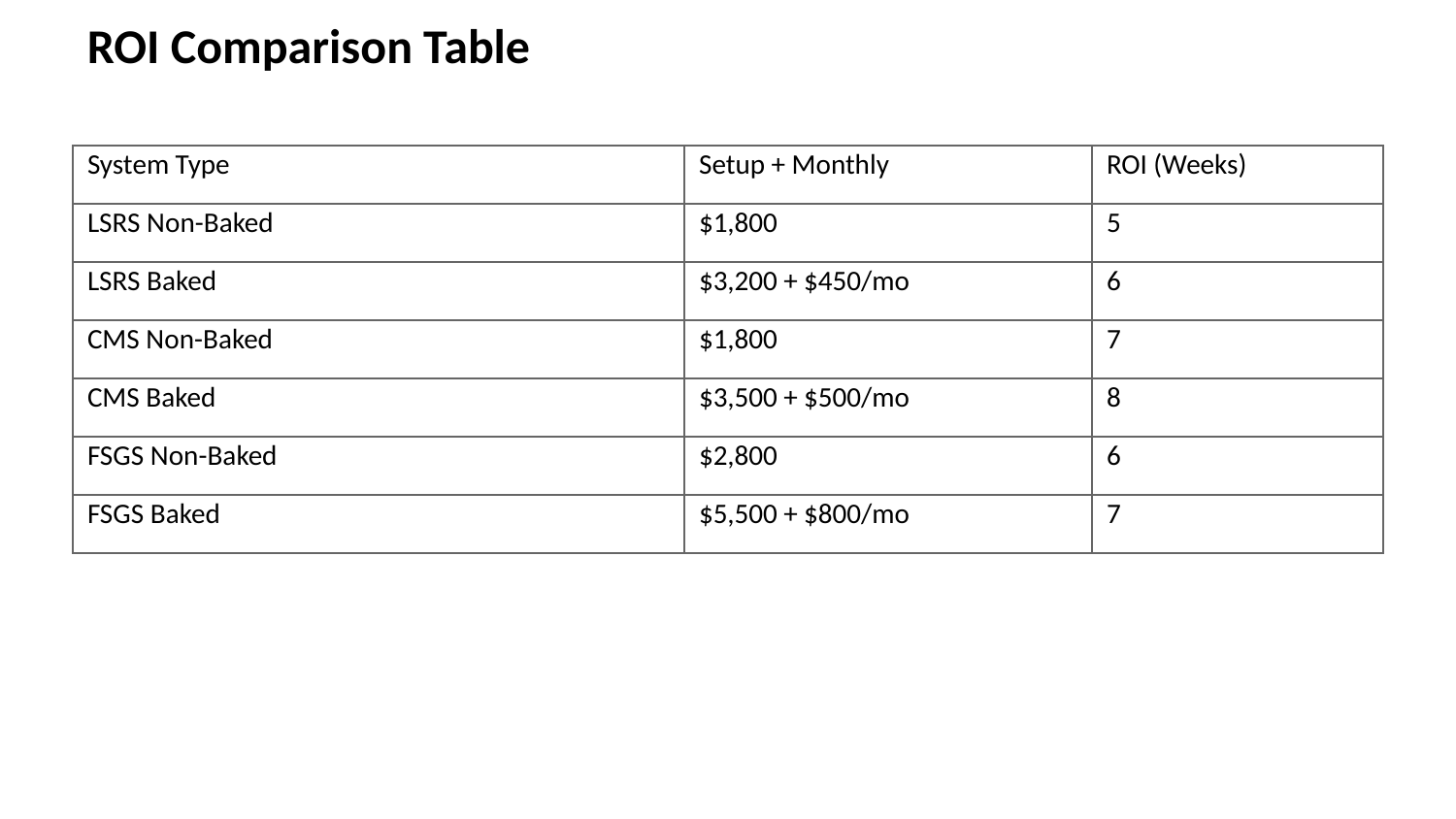

ROI Comparison Table
| System Type | Setup + Monthly | ROI (Weeks) |
| --- | --- | --- |
| LSRS Non-Baked | $1,800 | 5 |
| LSRS Baked | $3,200 + $450/mo | 6 |
| CMS Non-Baked | $1,800 | 7 |
| CMS Baked | $3,500 + $500/mo | 8 |
| FSGS Non-Baked | $2,800 | 6 |
| FSGS Baked | $5,500 + $800/mo | 7 |